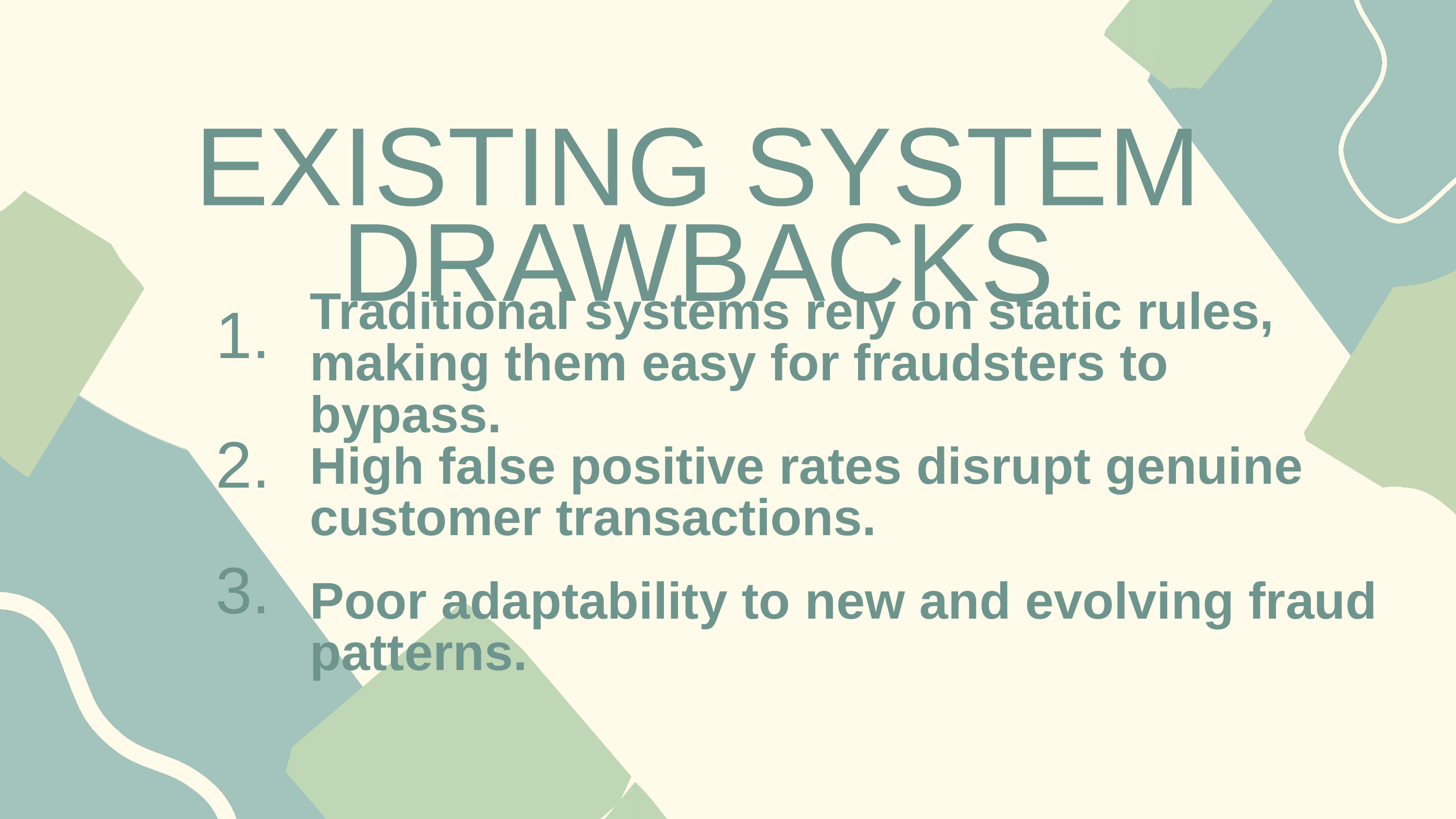

EXISTING SYSTEM DRAWBACKS

Traditional systems rely on static rules, making them easy for fraudsters to bypass.
1.
High false positive rates disrupt genuine customer transactions.
2.

3.
Poor adaptability to new and evolving fraud patterns.